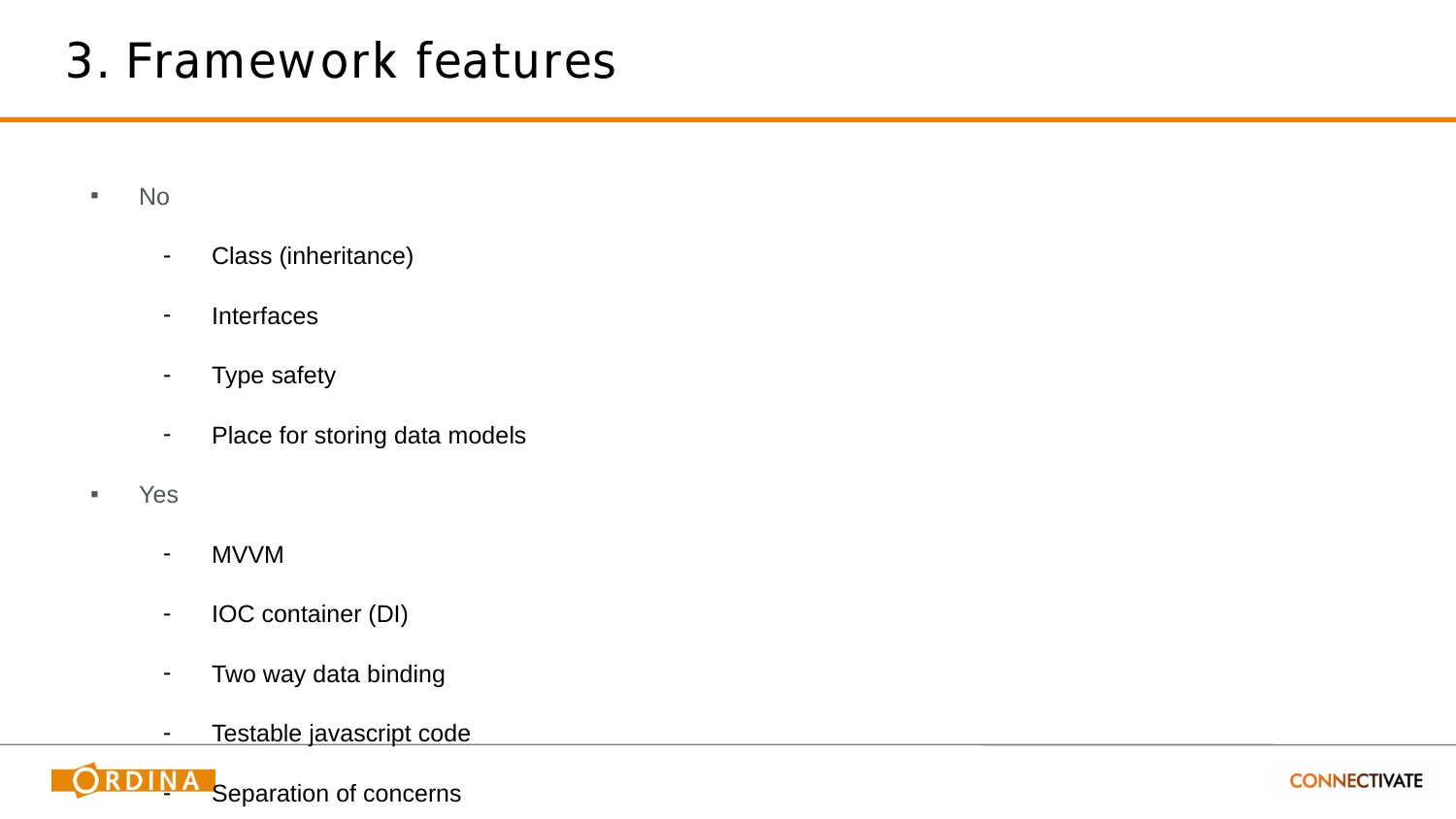

# 3. Framework features
No
Class (inheritance)
Interfaces
Type safety
Place for storing data models
Yes
MVVM
IOC container (DI)
Two way data binding
Testable javascript code
Separation of concerns